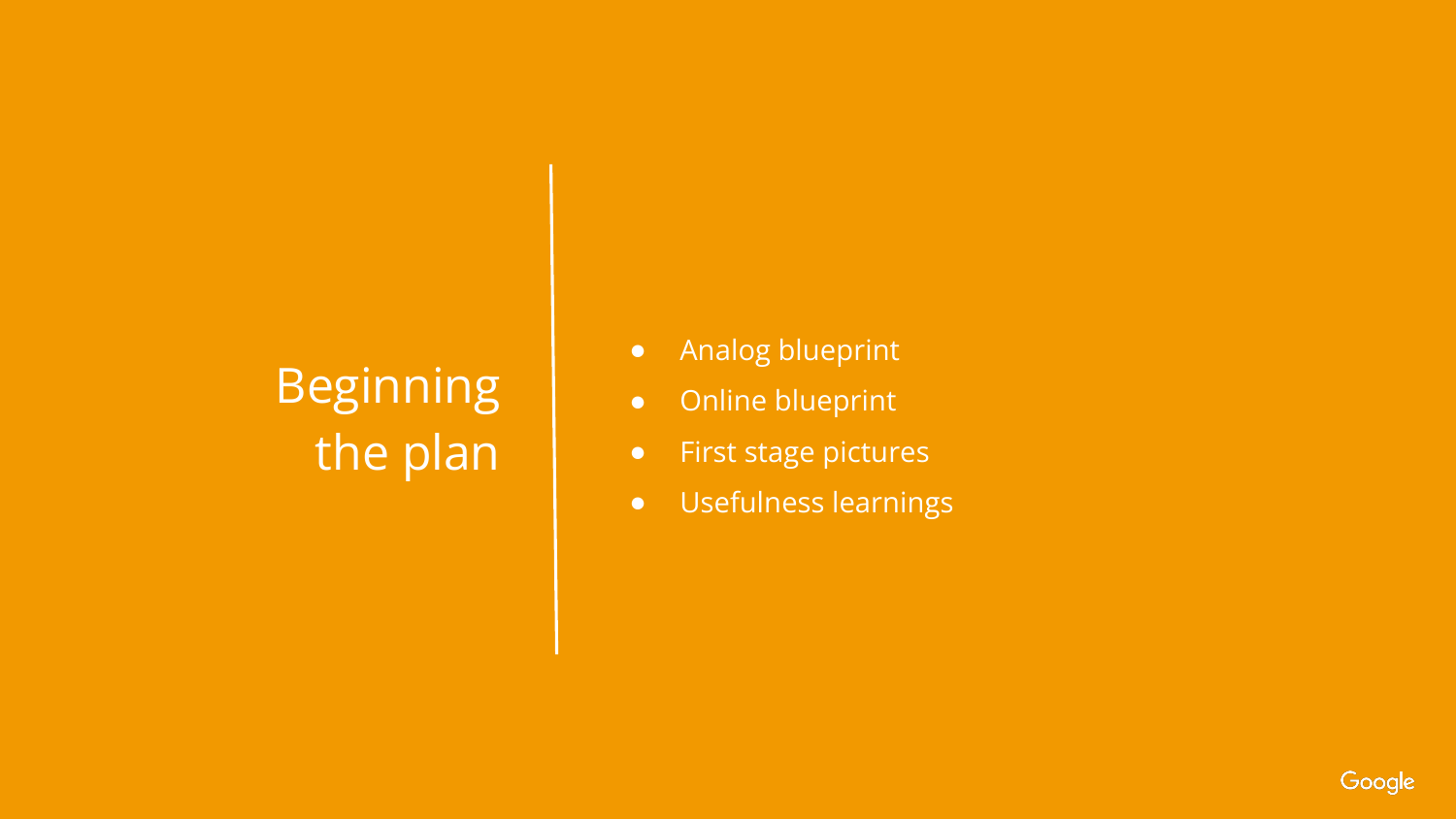

Analog blueprint
Online blueprint
First stage pictures
Usefulness learnings
Beginning
the plan